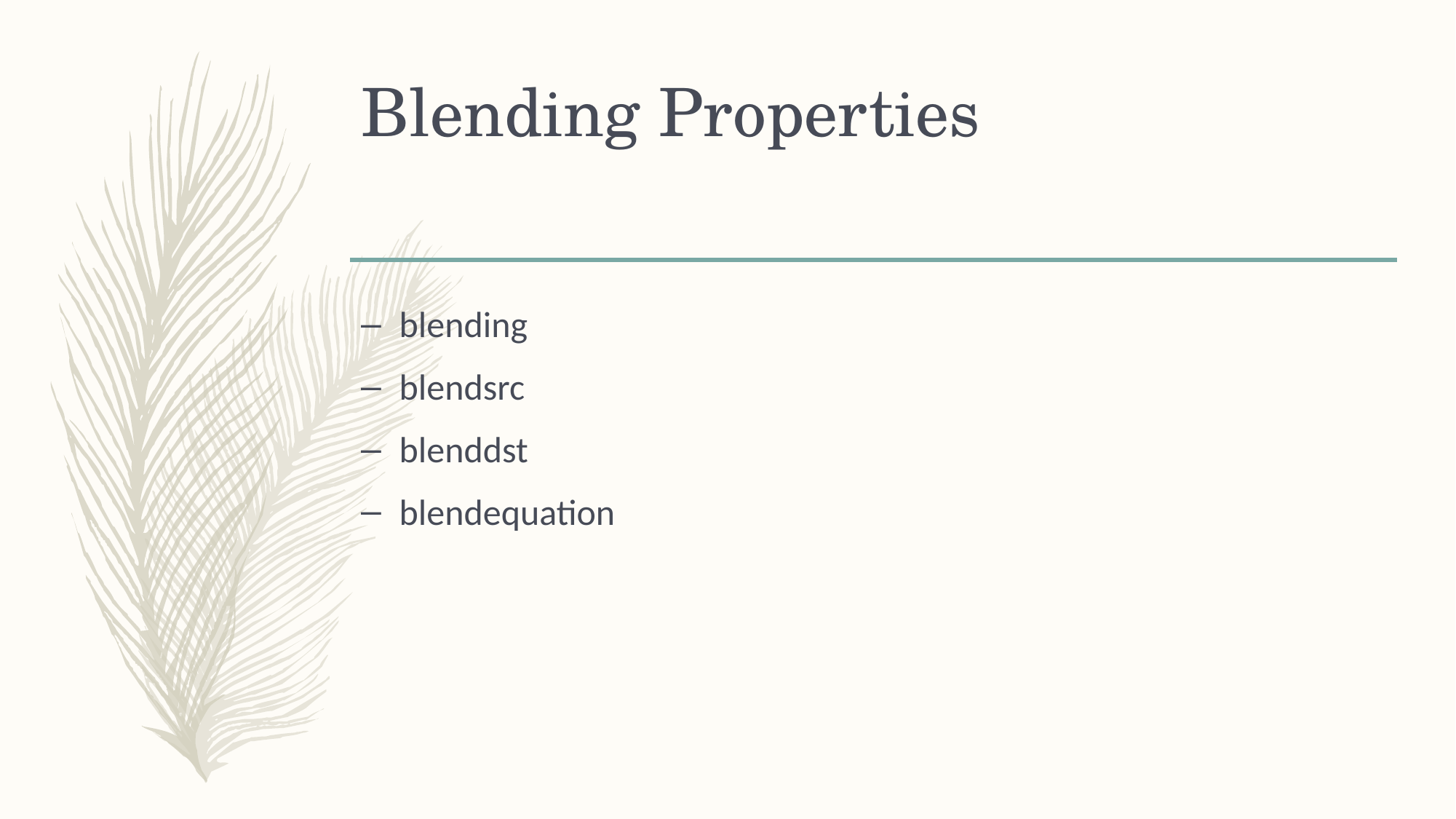

# Blending Properties
blending
blendsrc
blenddst
blendequation